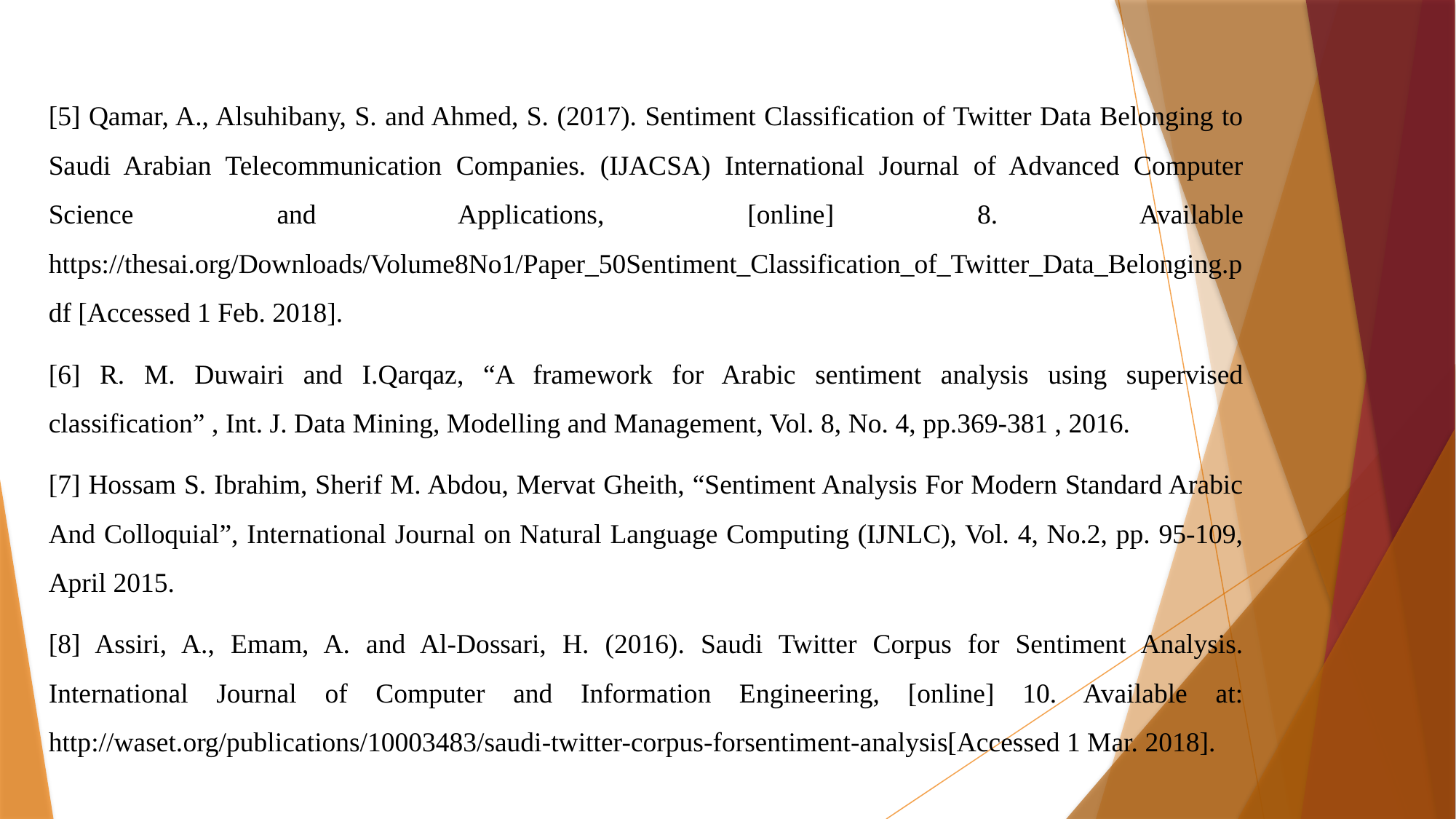

[5] Qamar, A., Alsuhibany, S. and Ahmed, S. (2017). Sentiment Classification of Twitter Data Belonging to Saudi Arabian Telecommunication Companies. (IJACSA) International Journal of Advanced Computer Science and Applications, [online] 8. Available https://thesai.org/Downloads/Volume8No1/Paper_50Sentiment_Classification_of_Twitter_Data_Belonging.pdf [Accessed 1 Feb. 2018].
[6] R. M. Duwairi and I.Qarqaz, “A framework for Arabic sentiment analysis using supervised classification” , Int. J. Data Mining, Modelling and Management, Vol. 8, No. 4, pp.369-381 , 2016.
[7] Hossam S. Ibrahim, Sherif M. Abdou, Mervat Gheith, “Sentiment Analysis For Modern Standard Arabic And Colloquial”, International Journal on Natural Language Computing (IJNLC), Vol. 4, No.2, pp. 95-109, April 2015.
[8] Assiri, A., Emam, A. and Al-Dossari, H. (2016). Saudi Twitter Corpus for Sentiment Analysis. International Journal of Computer and Information Engineering, [online] 10. Available at: http://waset.org/publications/10003483/saudi-twitter-corpus-forsentiment-analysis[Accessed 1 Mar. 2018].